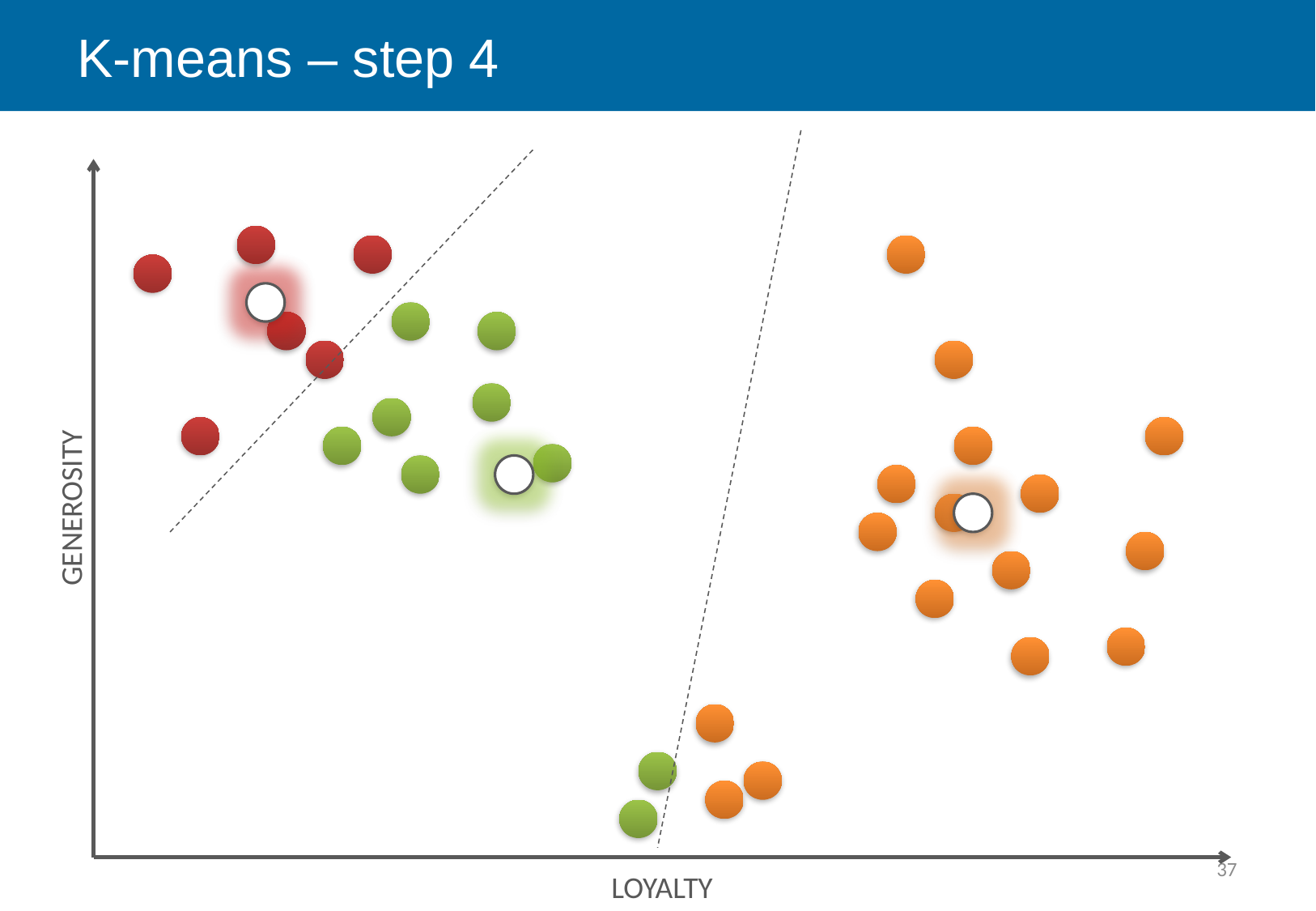

# K-means – step 4

GENEROSITY

37
LOYALTY